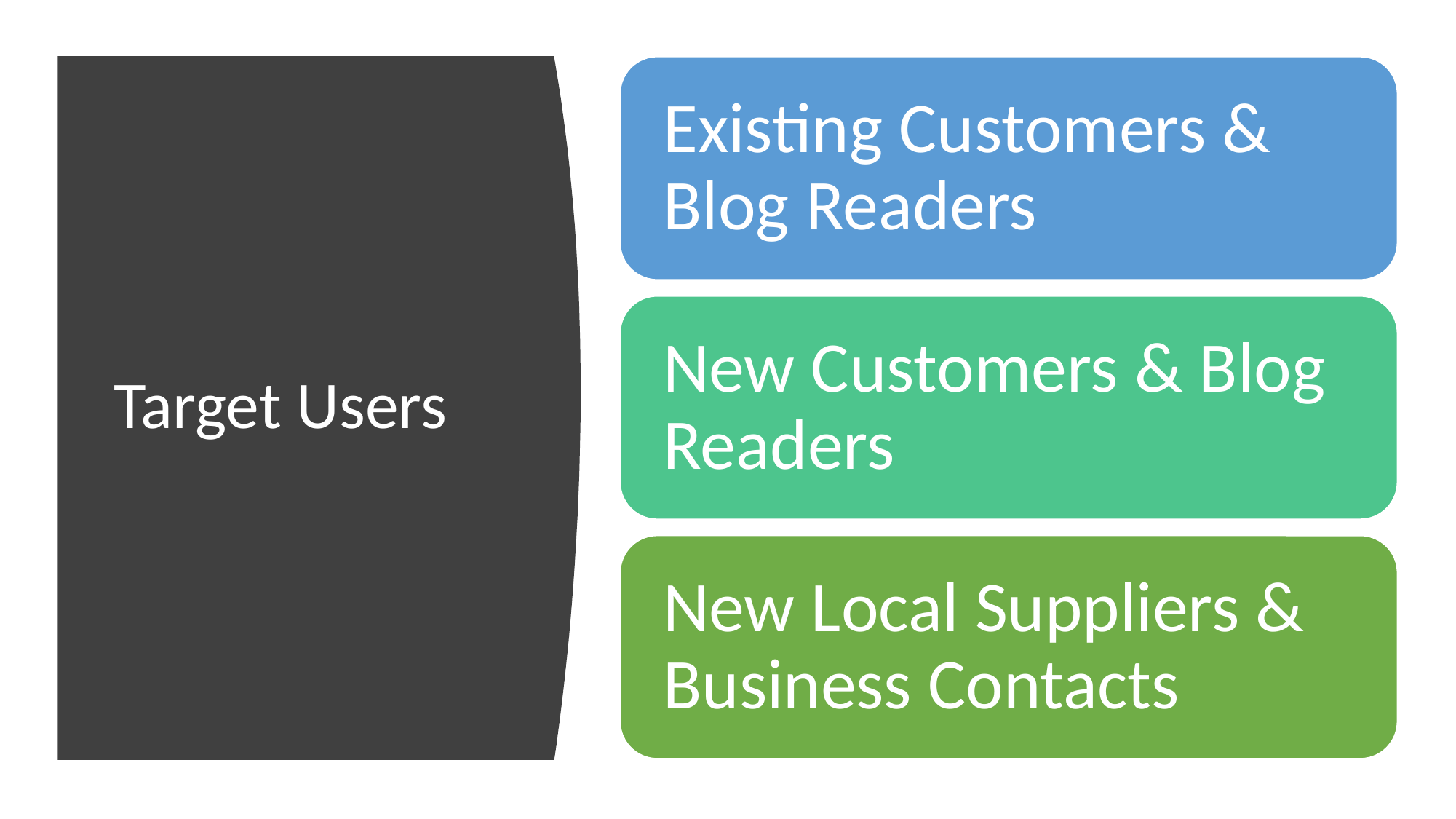

Existing Customers & Blog Readers
New Customers & Blog Readers
New Local Suppliers & Business Contacts

# Target Users